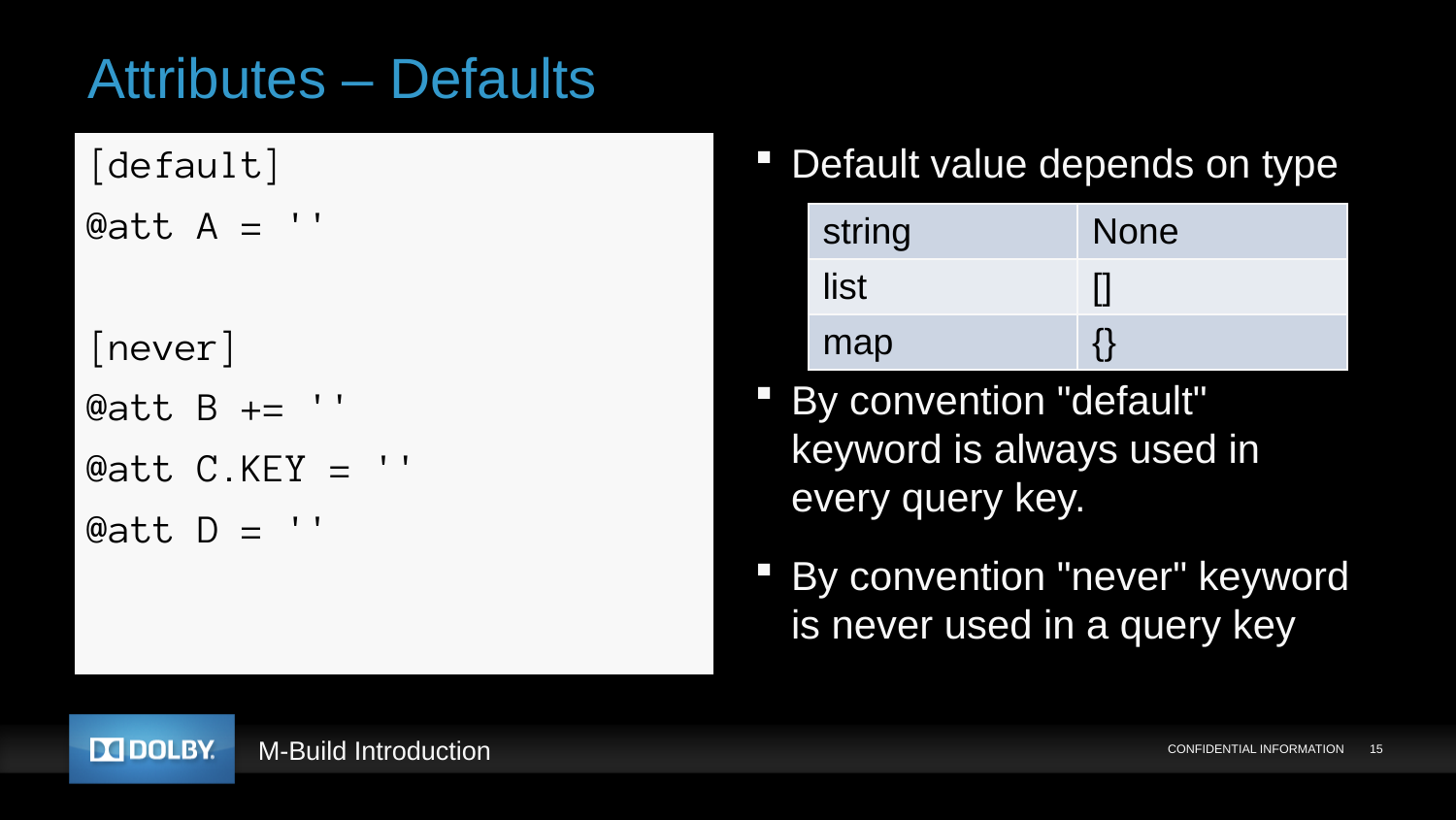

# Attributes – Defaults
[default]
@att A = ''

[never]
@att B += ''
@att C.KEY = ''
@att D = ''
Default value depends on type

By convention "default" keyword is always used in every query key.
By convention "never" keyword is never used in a query key

| string | None |
| --- | --- |
| list | [] |
| map | {} |
CONFIDENTIAL INFORMATION
15